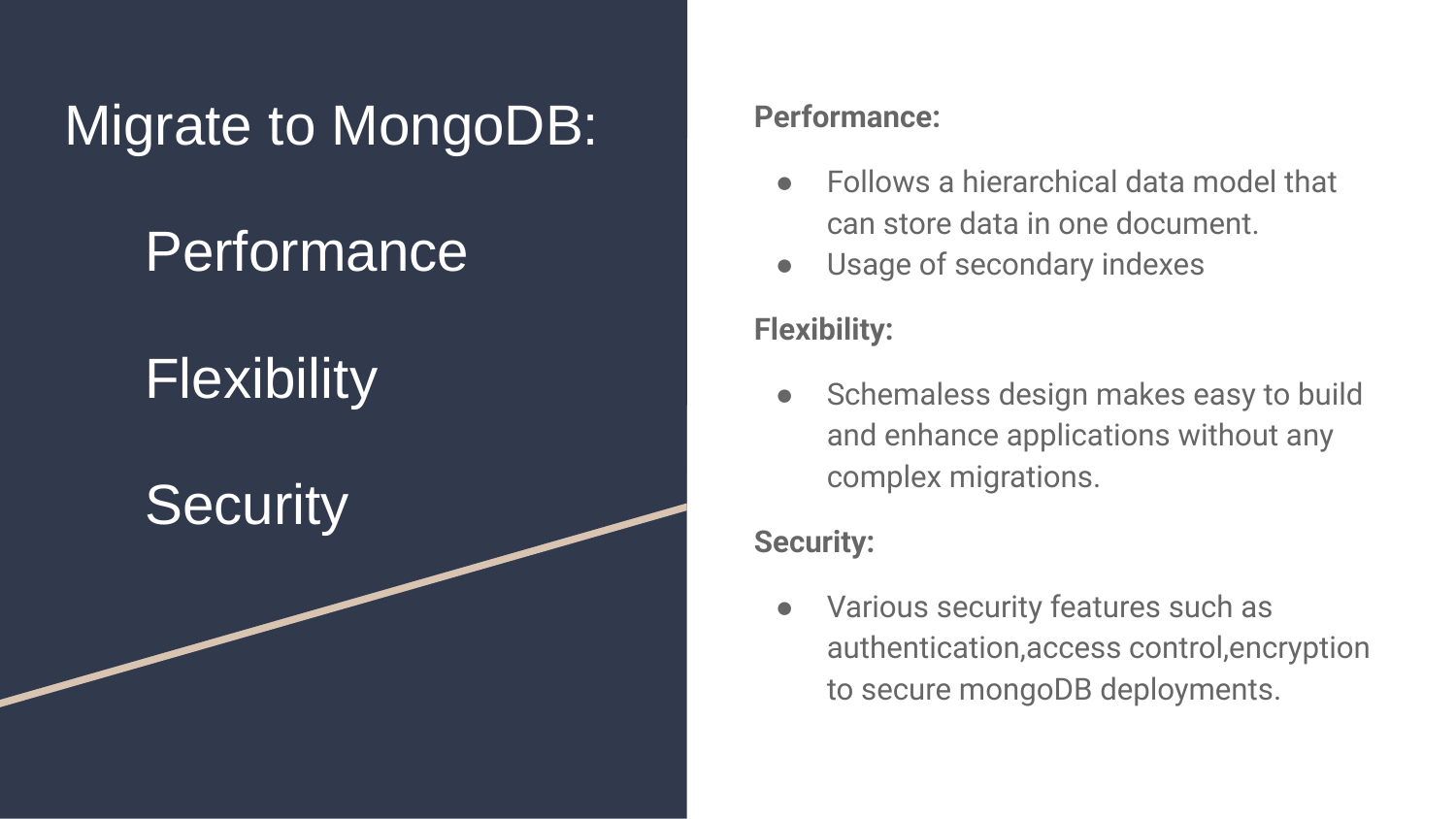

# Migrate to MongoDB:

Performance

Flexibility

Security
Performance:
Follows a hierarchical data model that can store data in one document.
Usage of secondary indexes
Flexibility:
Schemaless design makes easy to build and enhance applications without any complex migrations.
Security:
Various security features such as authentication,access control,encryption to secure mongoDB deployments.